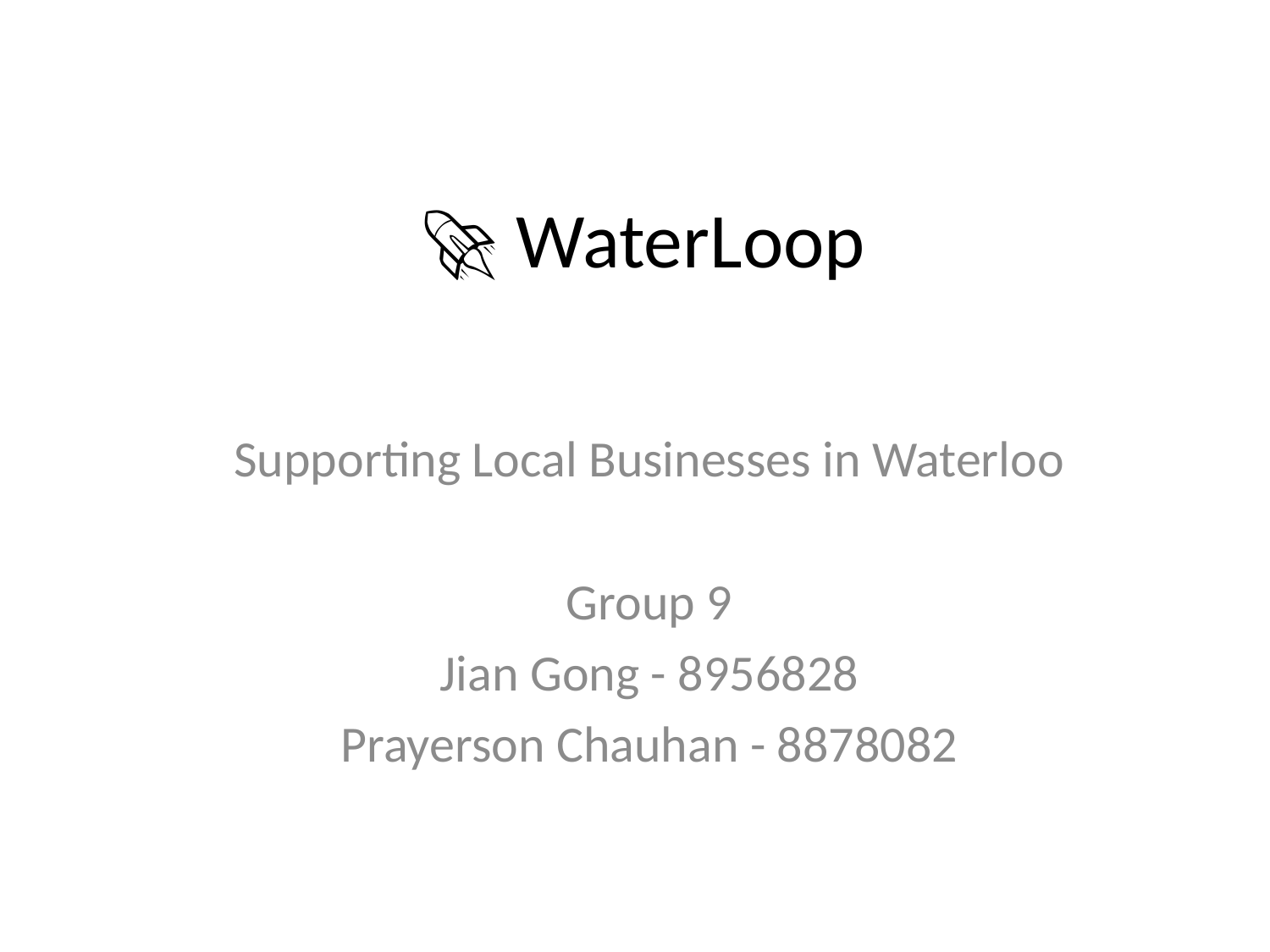

# 🚀 WaterLoop
Supporting Local Businesses in Waterloo

Group 9
Jian Gong - 8956828
Prayerson Chauhan - 8878082